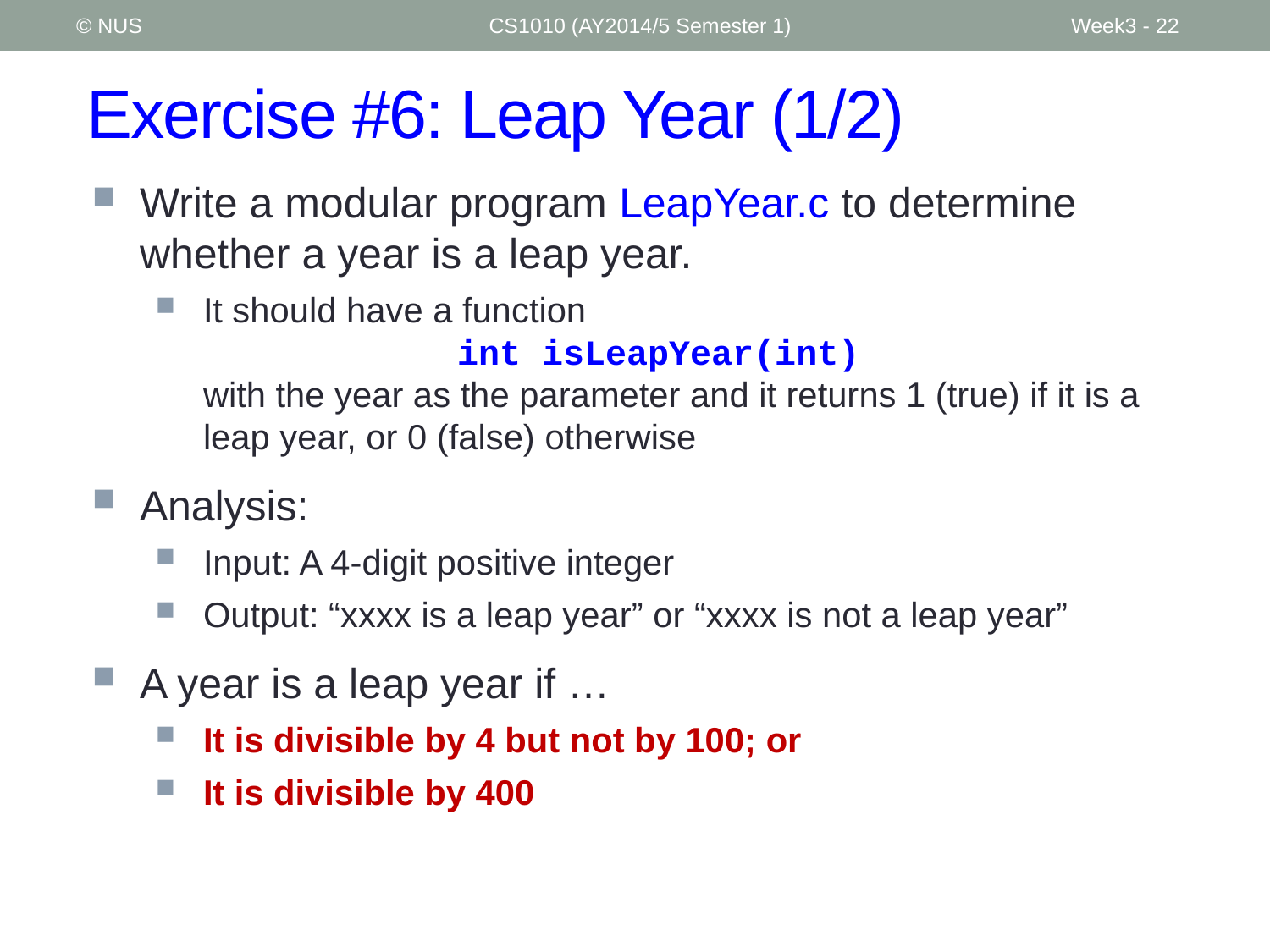

© NUS
CS1010 (AY2014/5 Semester 1)
Week3 - 22
# Exercise #6: Leap Year (1/2)
Write a modular program LeapYear.c to determine whether a year is a leap year.
It should have a function
	int isLeapYear(int)
with the year as the parameter and it returns 1 (true) if it is a leap year, or 0 (false) otherwise
Analysis:
Input: A 4-digit positive integer
Output: “xxxx is a leap year” or “xxxx is not a leap year”
A year is a leap year if …
It is divisible by 4 but not by 100; or
It is divisible by 400